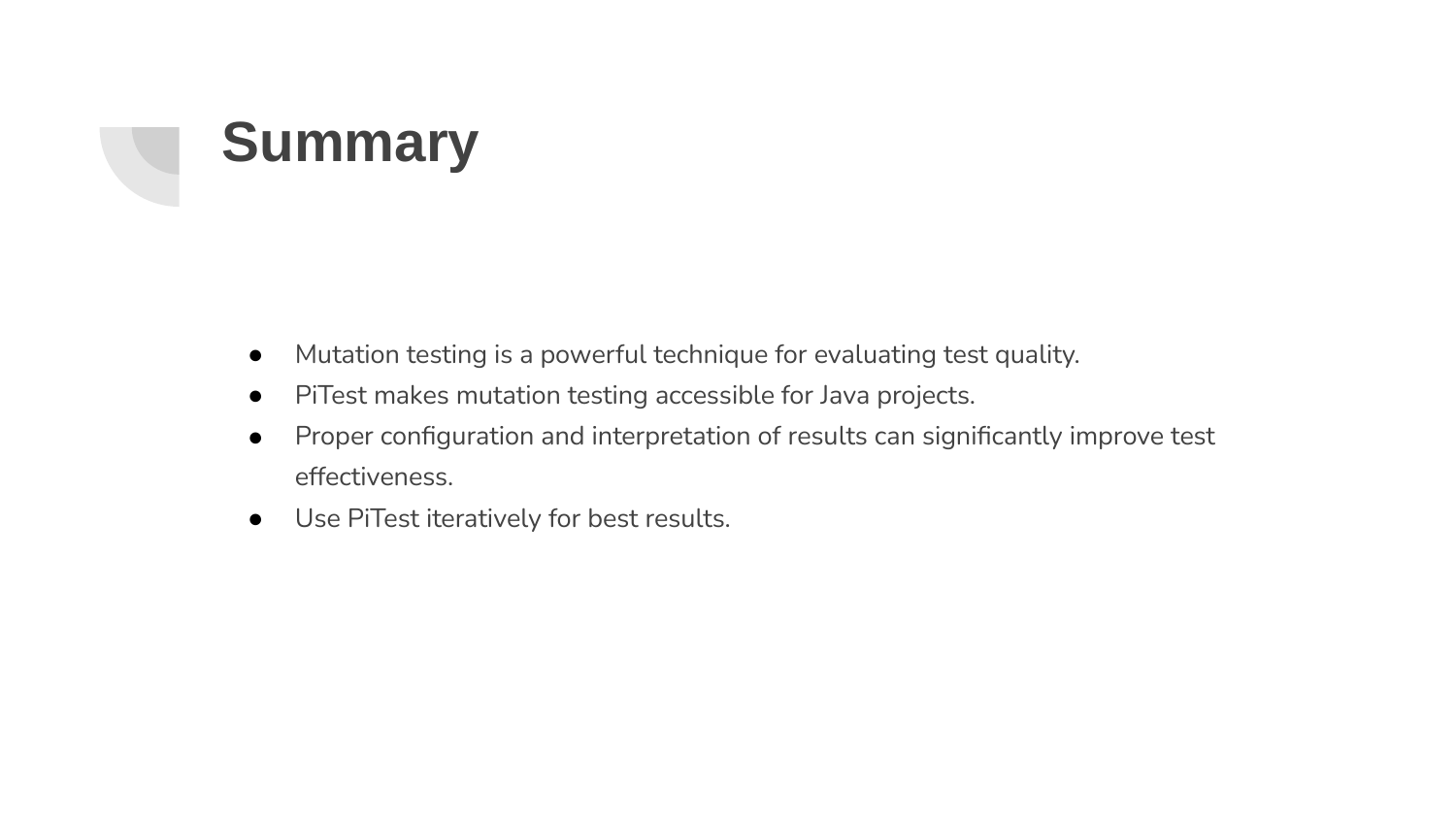

# Summary
Mutation testing is a powerful technique for evaluating test quality.
PiTest makes mutation testing accessible for Java projects.
Proper configuration and interpretation of results can significantly improve test effectiveness.
Use PiTest iteratively for best results.